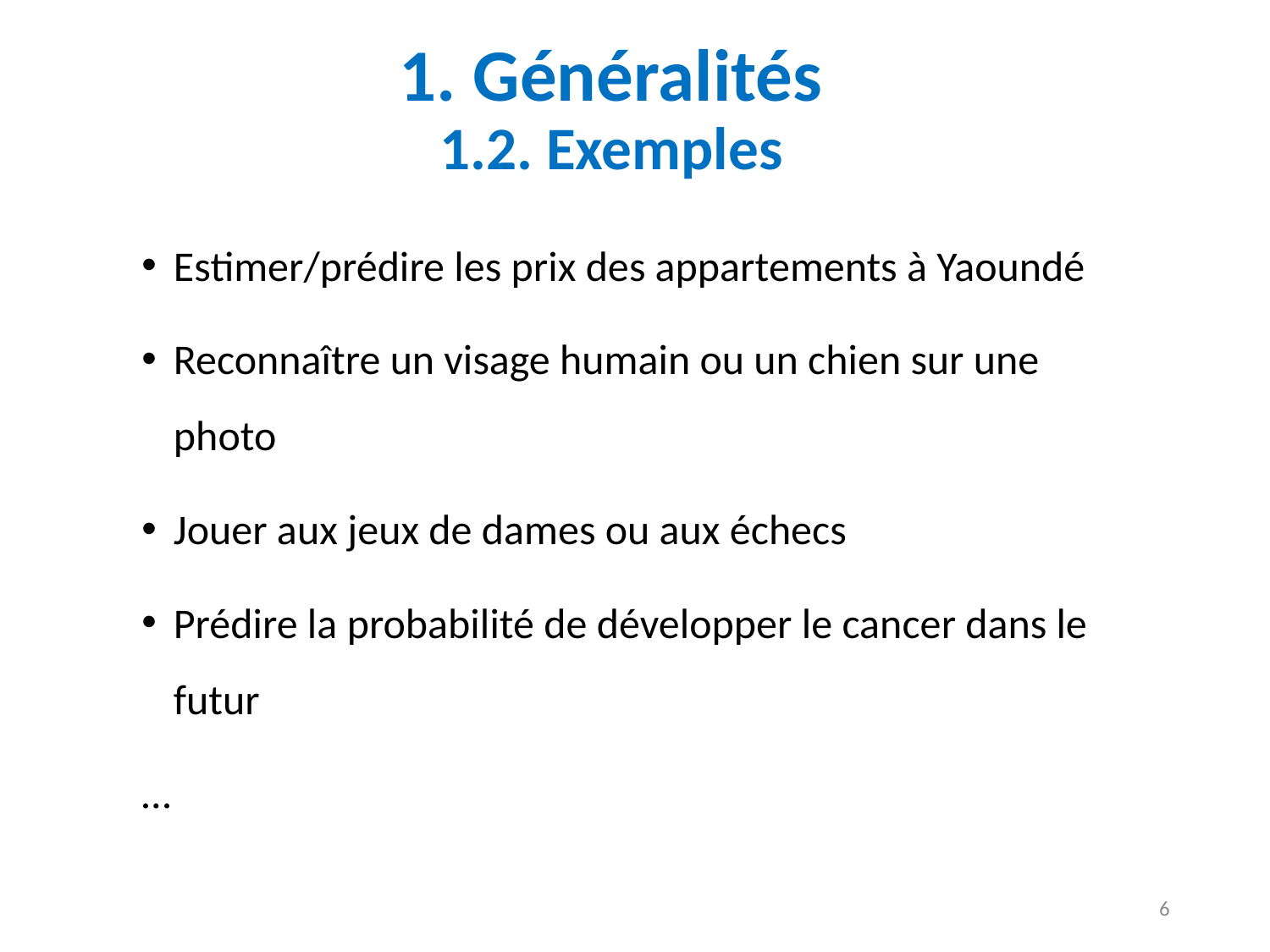

# 1. Généralités 1.2. Exemples
Estimer/prédire les prix des appartements à Yaoundé
Reconnaître un visage humain ou un chien sur une photo
Jouer aux jeux de dames ou aux échecs
Prédire la probabilité de développer le cancer dans le futur
…

6